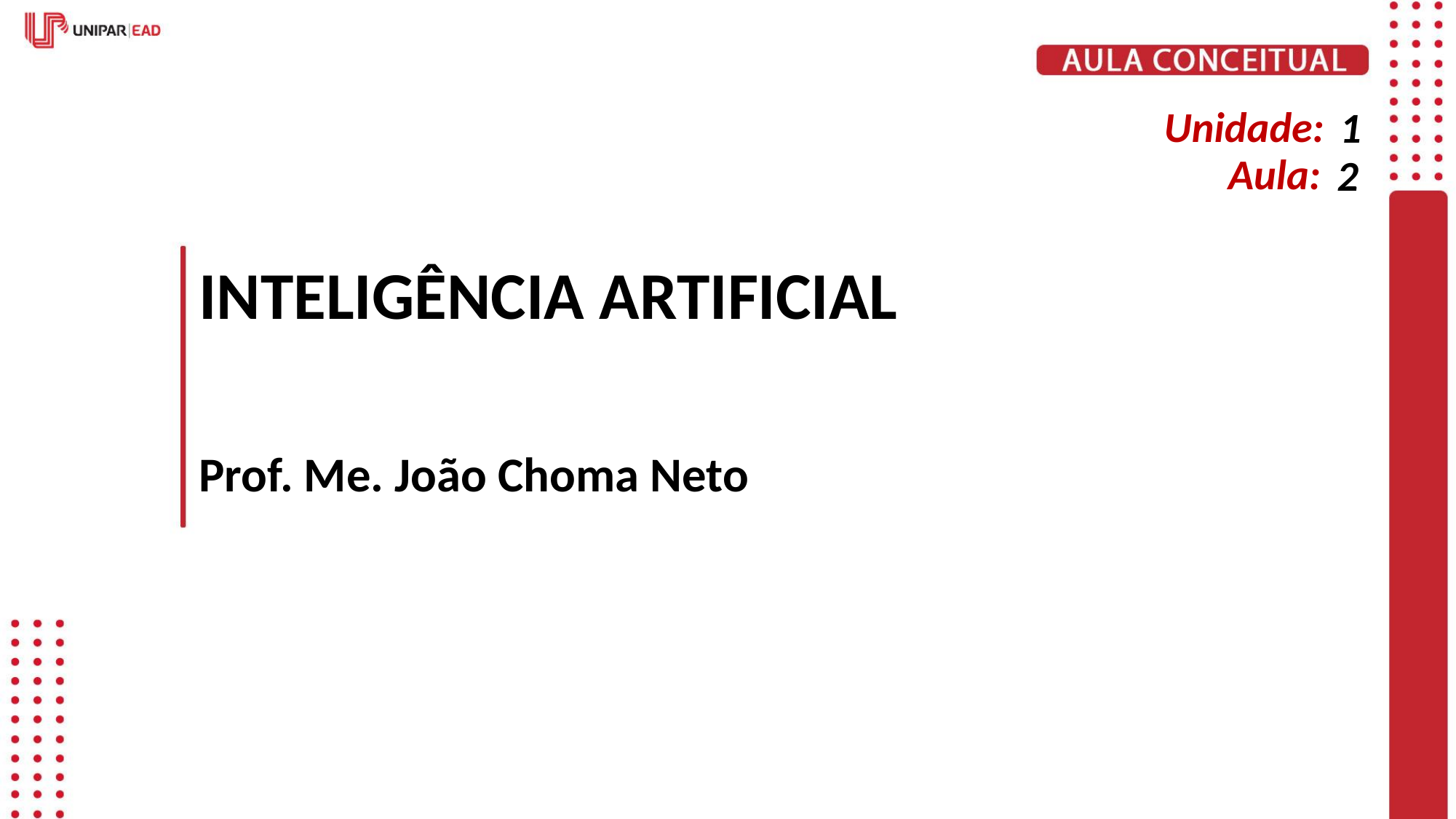

1
2
# INTELIGÊNCIA ARTIFICIAL
Prof. Me. João Choma Neto